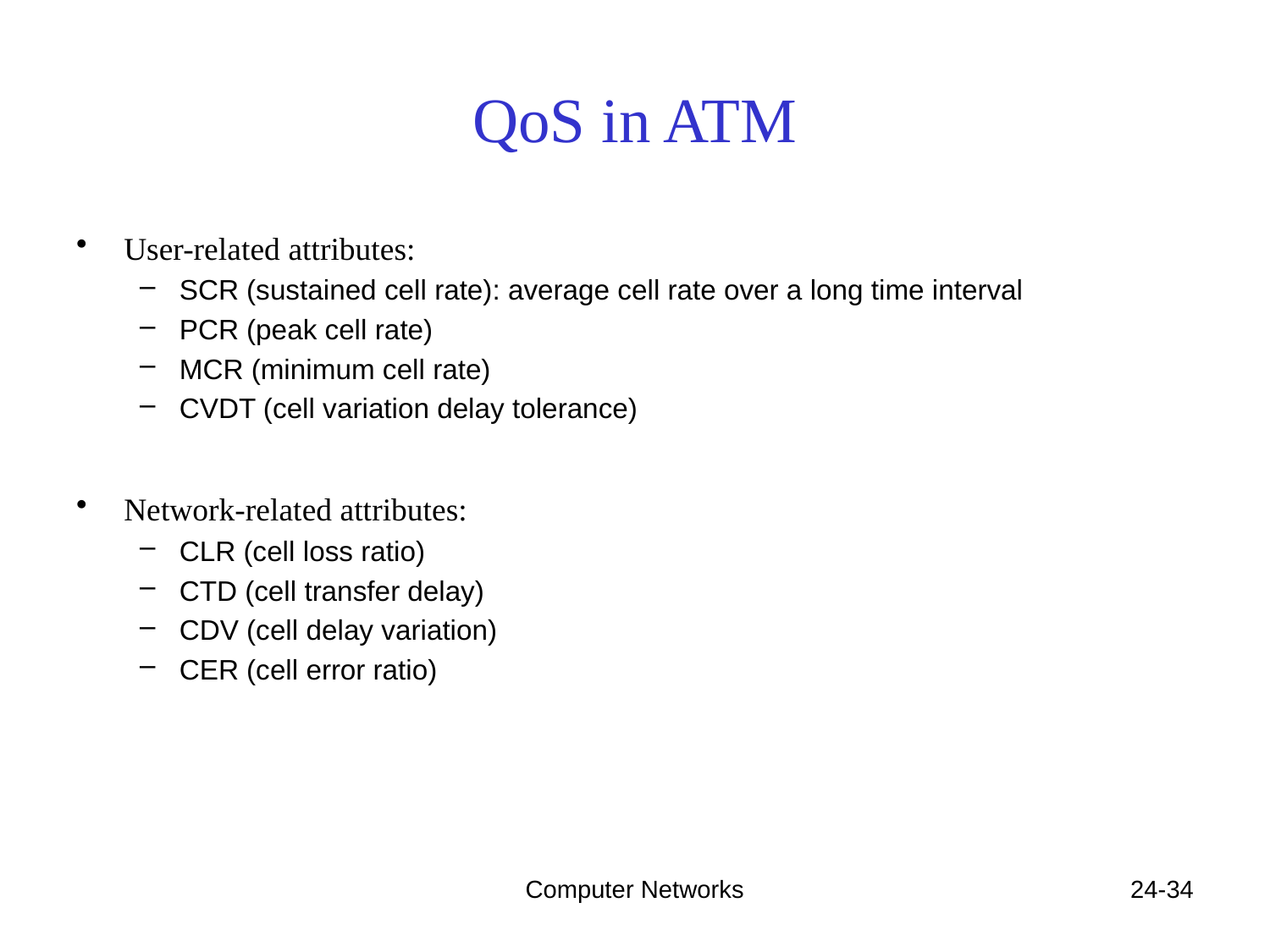

# QoS in ATM
User-related attributes:
SCR (sustained cell rate): average cell rate over a long time interval
PCR (peak cell rate)
MCR (minimum cell rate)
CVDT (cell variation delay tolerance)

Network-related attributes:
CLR (cell loss ratio)
CTD (cell transfer delay)
CDV (cell delay variation)
CER (cell error ratio)
Computer Networks
24-34